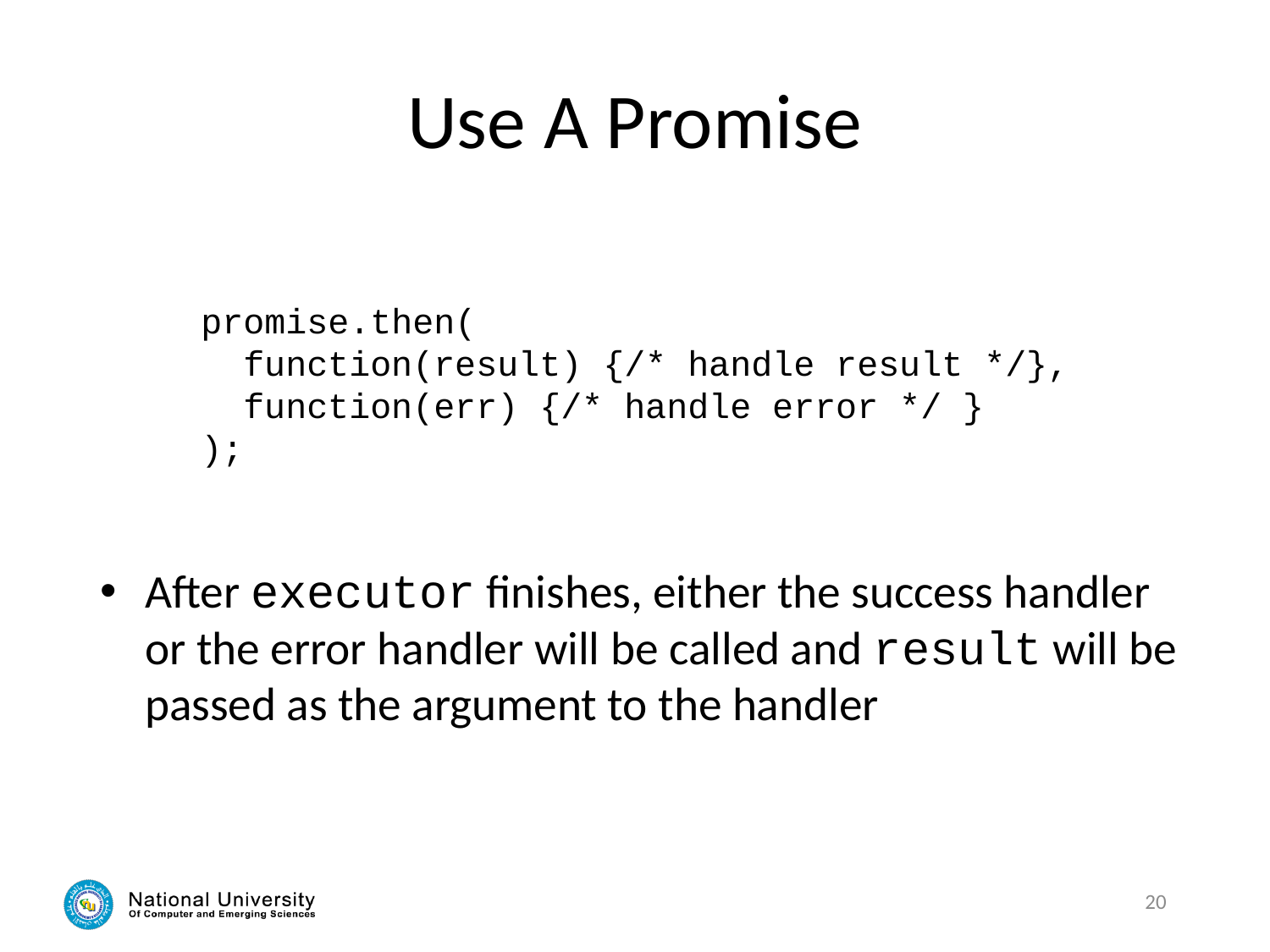

# Use A Promise
promise.then(
  function(result) {/* handle result */},
  function(err) {/* handle error */ }
);
After executor finishes, either the success handler or the error handler will be called and result will be passed as the argument to the handler
20